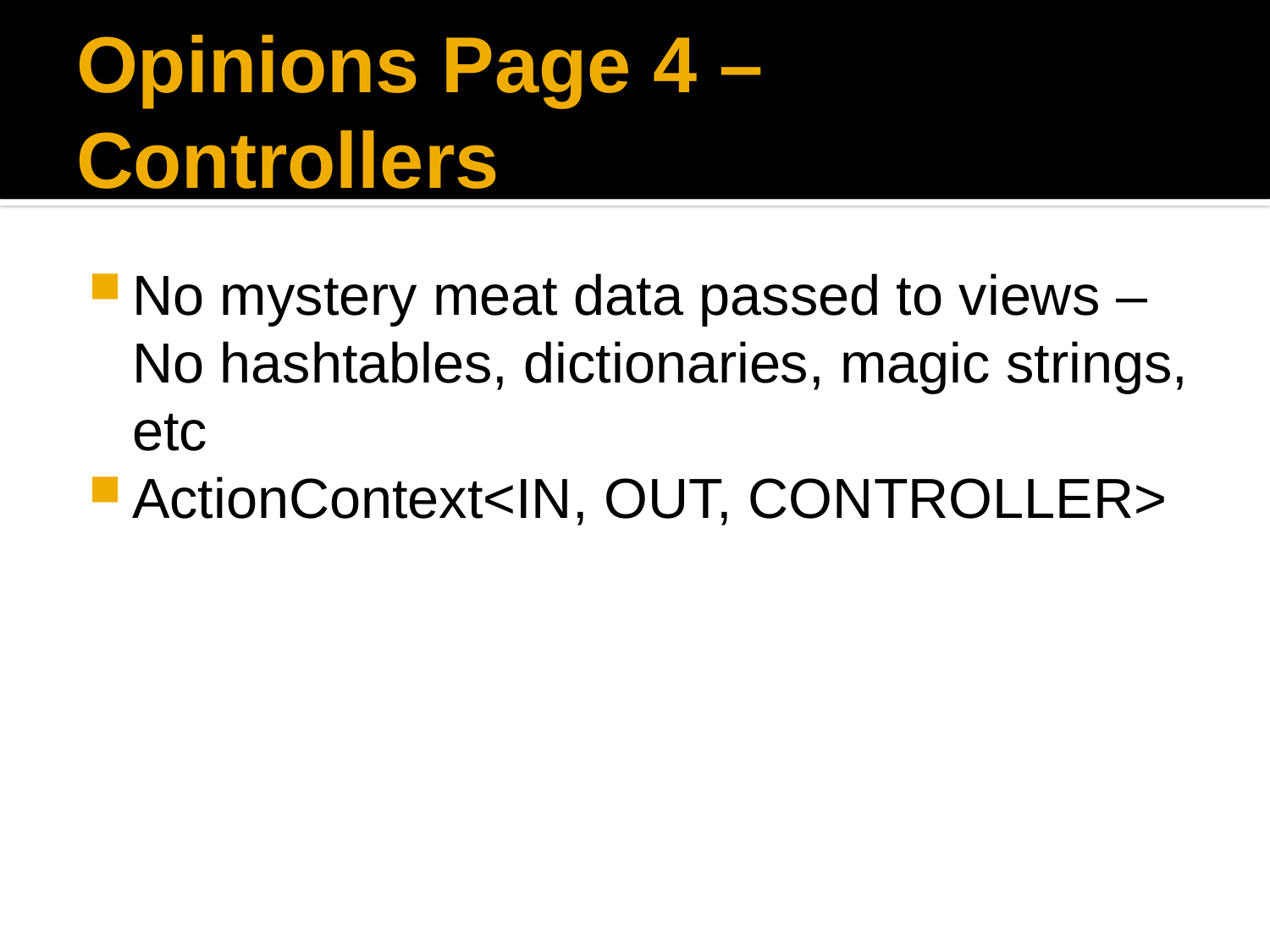

# Opinions Page 4 – Controllers
No mystery meat data passed to views – No hashtables, dictionaries, magic strings, etc
ActionContext<IN, OUT, CONTROLLER>